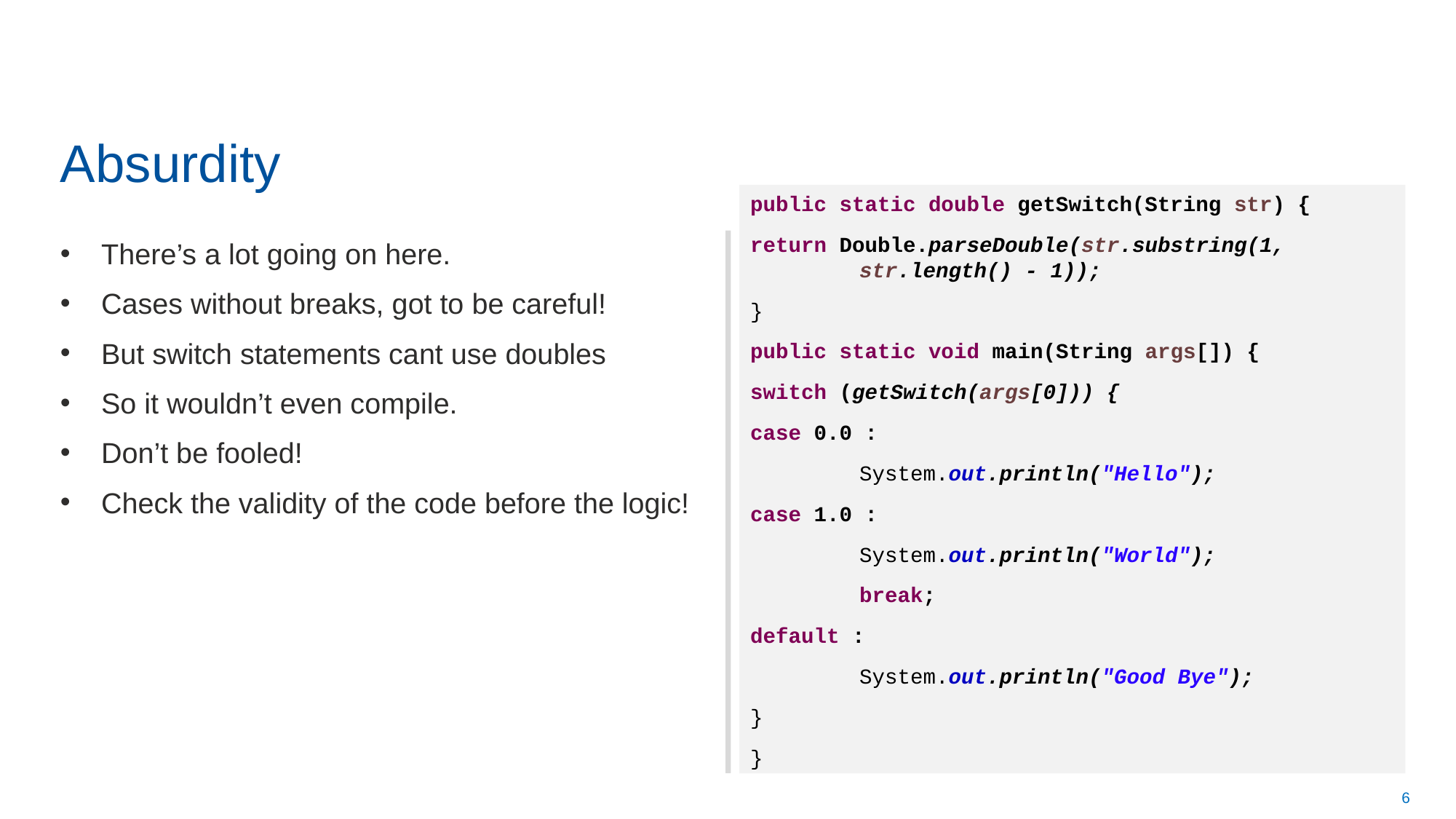

# Absurdity
public static double getSwitch(String str) {
return Double.parseDouble(str.substring(1, 	str.length() - 1));
}
public static void main(String args[]) {
switch (getSwitch(args[0])) {
case 0.0 :
	System.out.println("Hello");
case 1.0 :
	System.out.println("World");
	break;
default :
	System.out.println("Good Bye");
}
}
There’s a lot going on here.
Cases without breaks, got to be careful!
But switch statements cant use doubles
So it wouldn’t even compile.
Don’t be fooled!
Check the validity of the code before the logic!